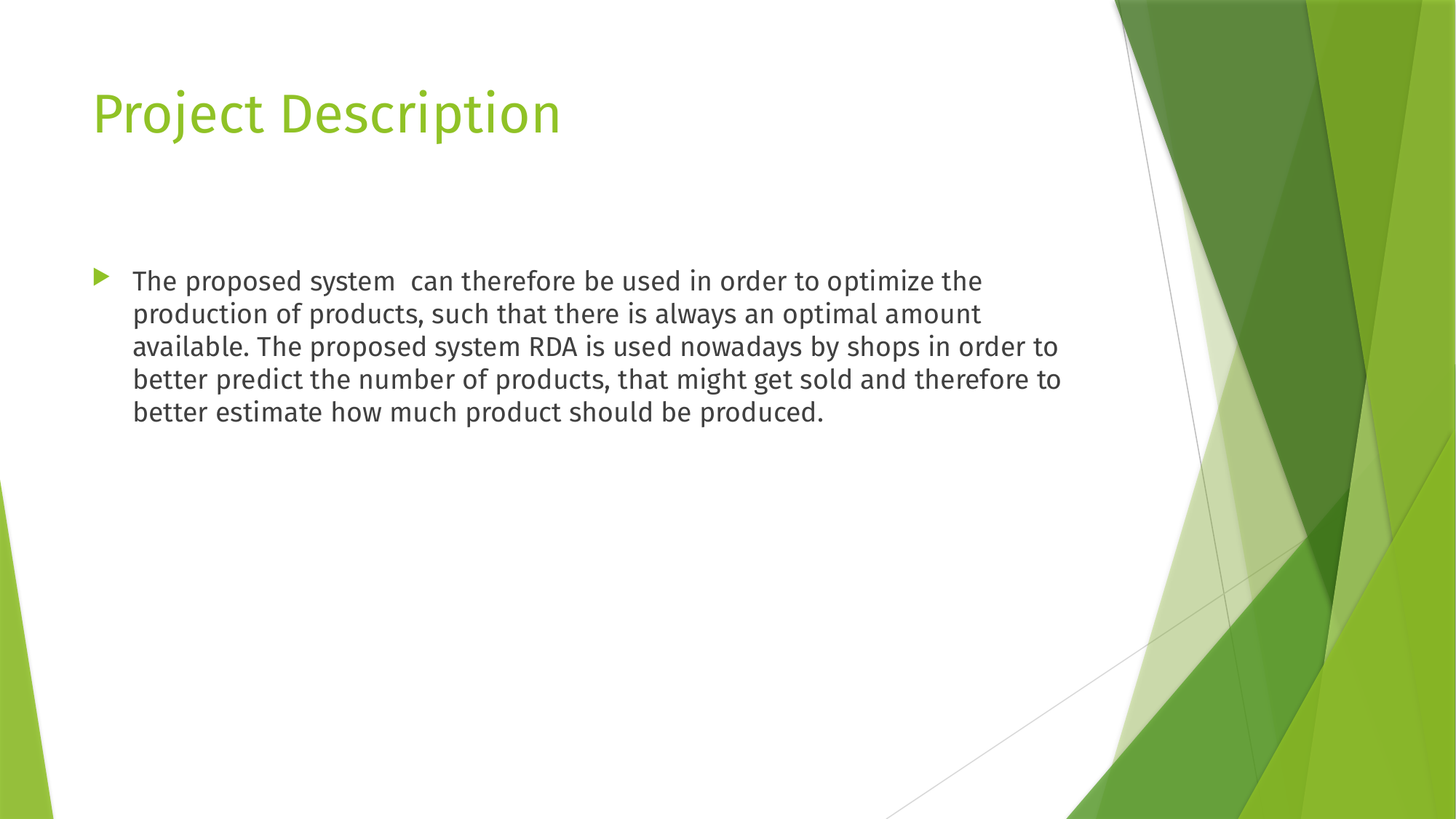

# Project Description
The proposed system  can therefore be used in order to optimize the production of products, such that there is always an optimal amount available. The proposed system RDA is used nowadays by shops in order to better predict the number of products, that might get sold and therefore to better estimate how much product should be produced.